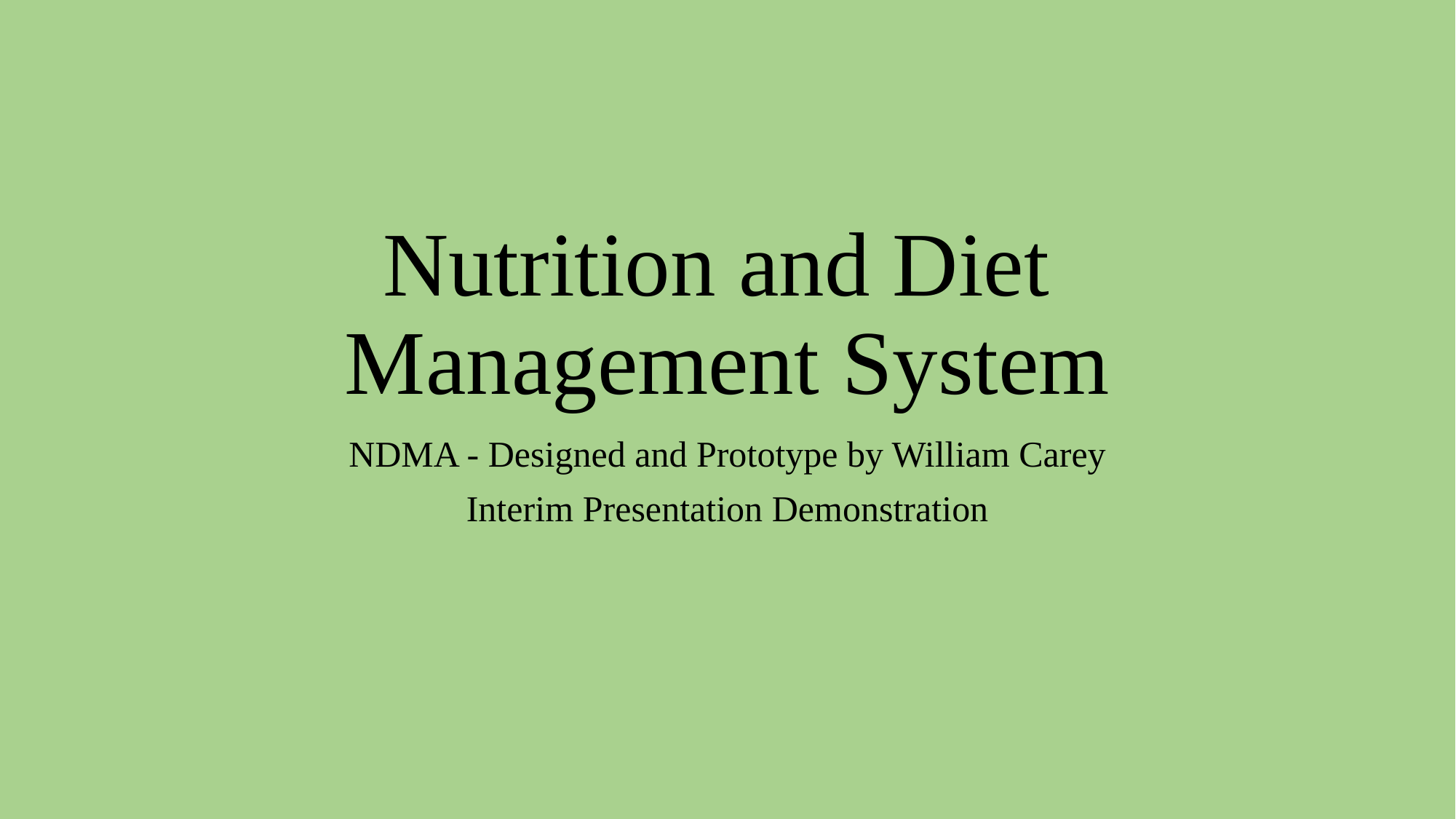

# Nutrition and Diet Management System
NDMA - Designed and Prototype by William Carey
Interim Presentation Demonstration